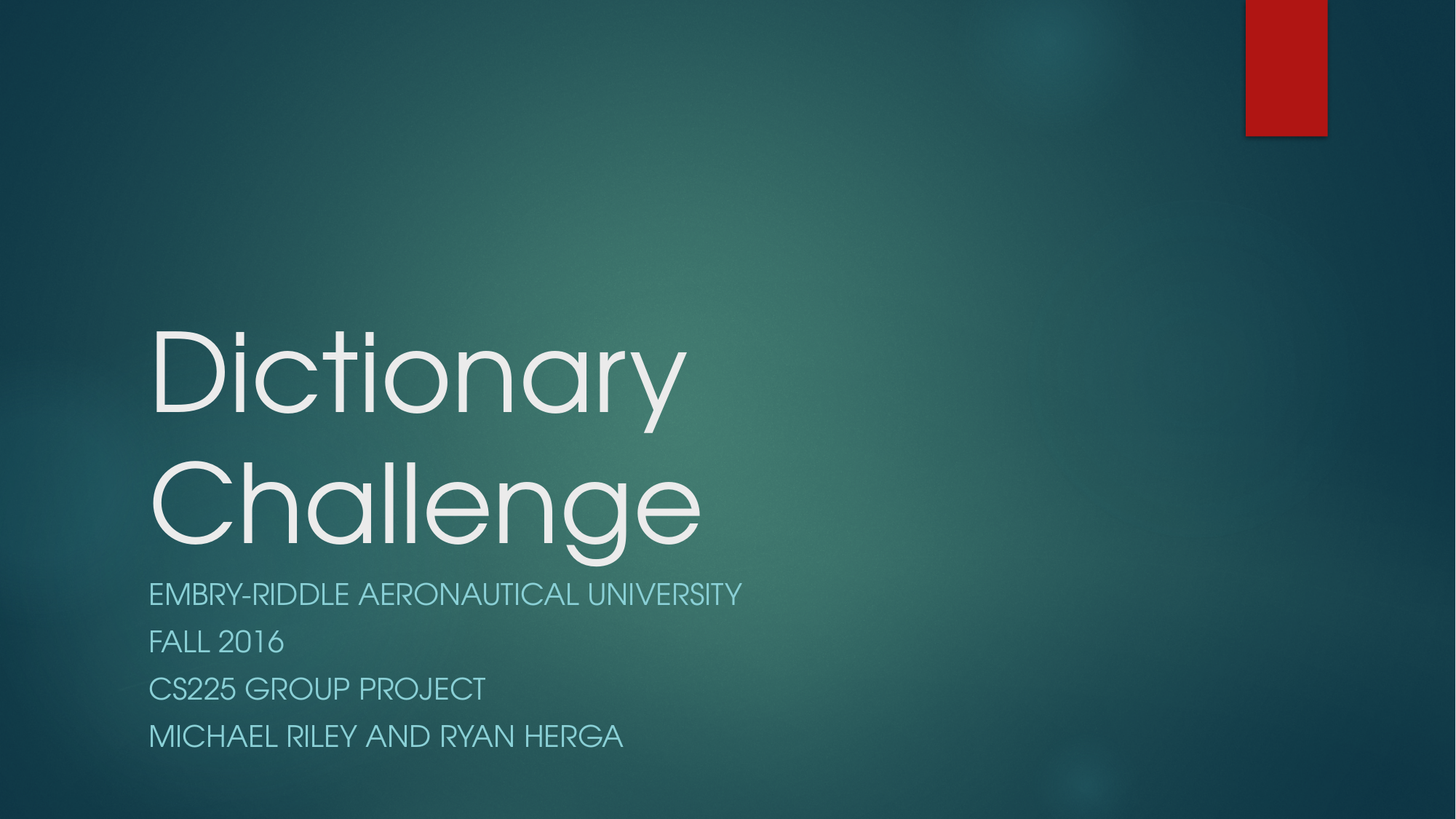

# Dictionary Challenge
Embry-Riddle Aeronautical University
Fall 2016
CS225 Group Project
Michael Riley and Ryan Herga